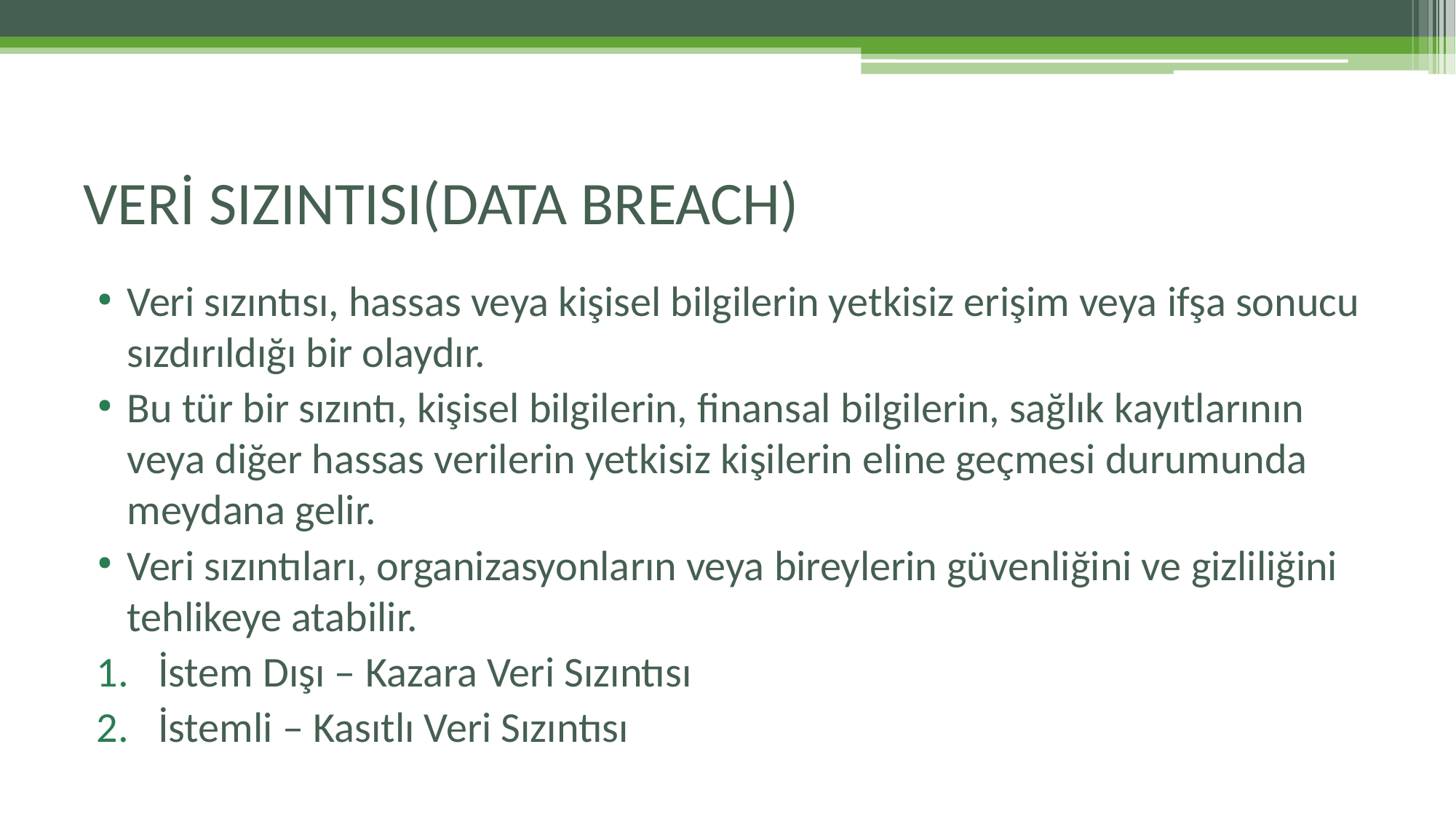

# VERİ SIZINTISI(DATA BREACH)
Veri sızıntısı, hassas veya kişisel bilgilerin yetkisiz erişim veya ifşa sonucu sızdırıldığı bir olaydır.
Bu tür bir sızıntı, kişisel bilgilerin, finansal bilgilerin, sağlık kayıtlarının veya diğer hassas verilerin yetkisiz kişilerin eline geçmesi durumunda meydana gelir.
Veri sızıntıları, organizasyonların veya bireylerin güvenliğini ve gizliliğini tehlikeye atabilir.
İstem Dışı – Kazara Veri Sızıntısı
İstemli – Kasıtlı Veri Sızıntısı